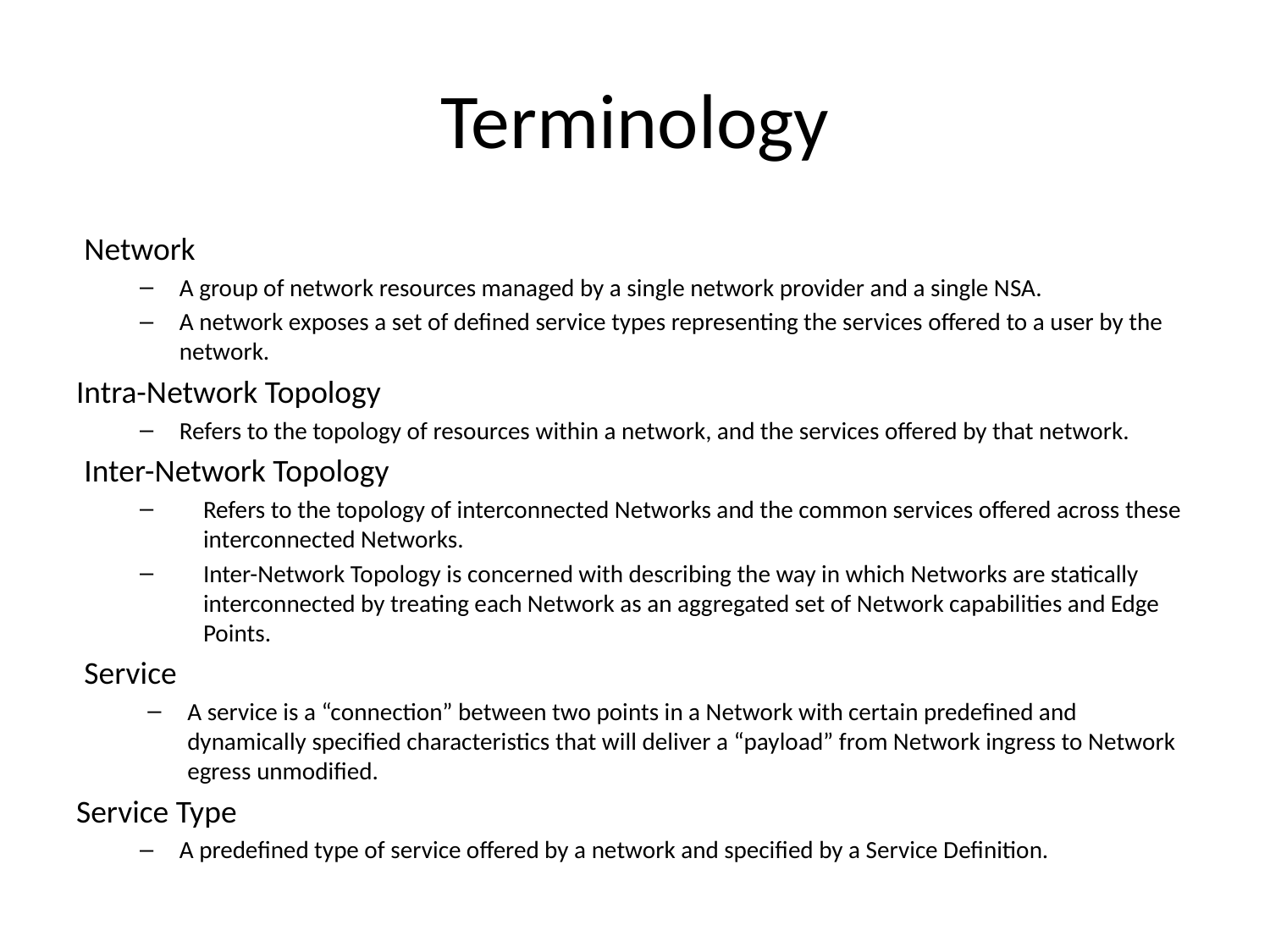

# Terminology
Network
A group of network resources managed by a single network provider and a single NSA.
A network exposes a set of defined service types representing the services offered to a user by the network.
Intra-Network Topology
Refers to the topology of resources within a network, and the services offered by that network.
Inter-Network Topology
Refers to the topology of interconnected Networks and the common services offered across these interconnected Networks.
Inter-Network Topology is concerned with describing the way in which Networks are statically interconnected by treating each Network as an aggregated set of Network capabilities and Edge Points.
Service
A service is a “connection” between two points in a Network with certain predefined and dynamically specified characteristics that will deliver a “payload” from Network ingress to Network egress unmodified.
Service Type
A predefined type of service offered by a network and specified by a Service Definition.